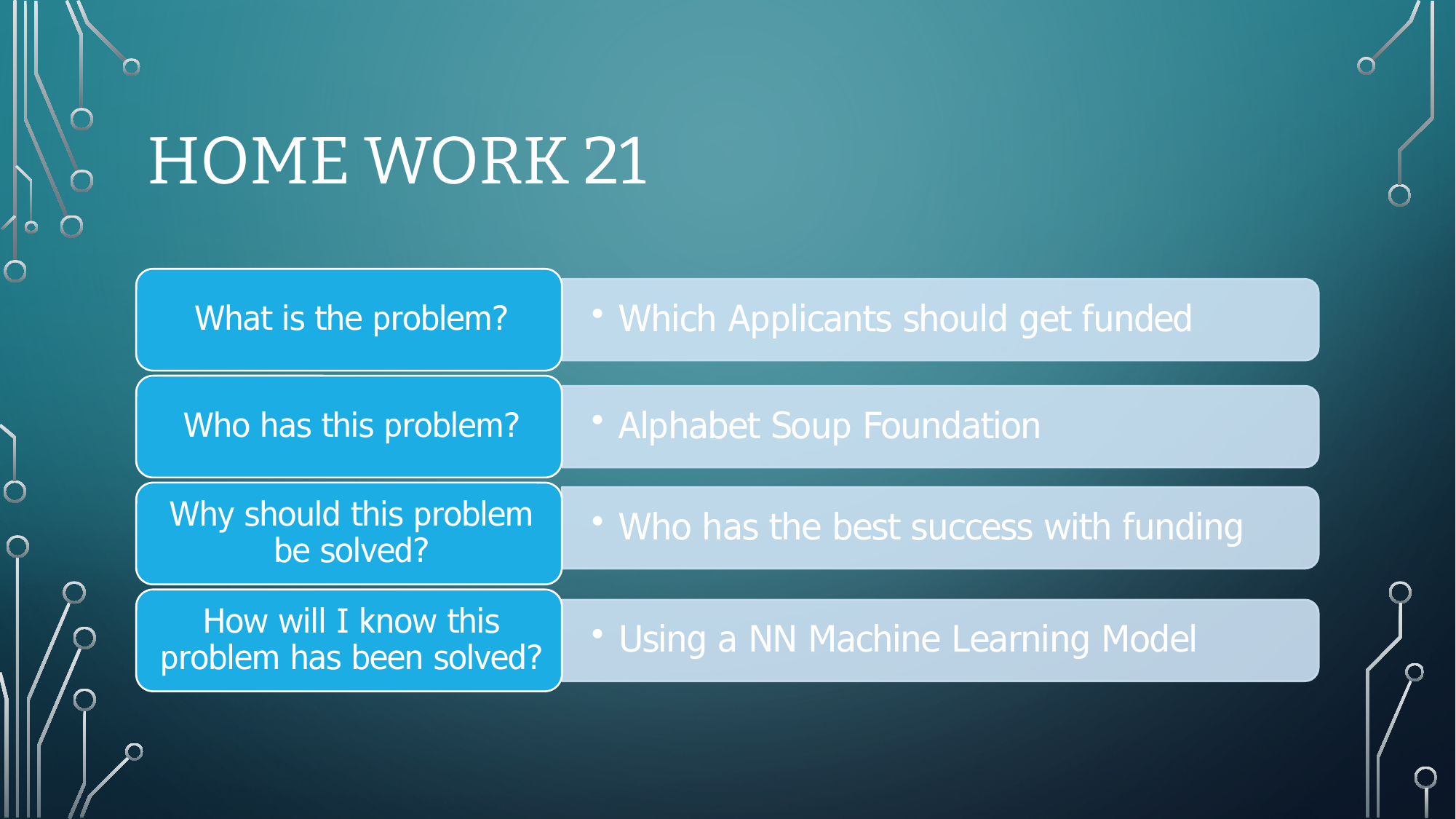

# Home work 21
Which Applicants should get funded
What is the problem?
Alphabet Soup Foundation
Who has this problem?
Who has the best success with funding
Why should this problem be solved?
Using a NN Machine Learning Model
How will I know this problem has been solved?